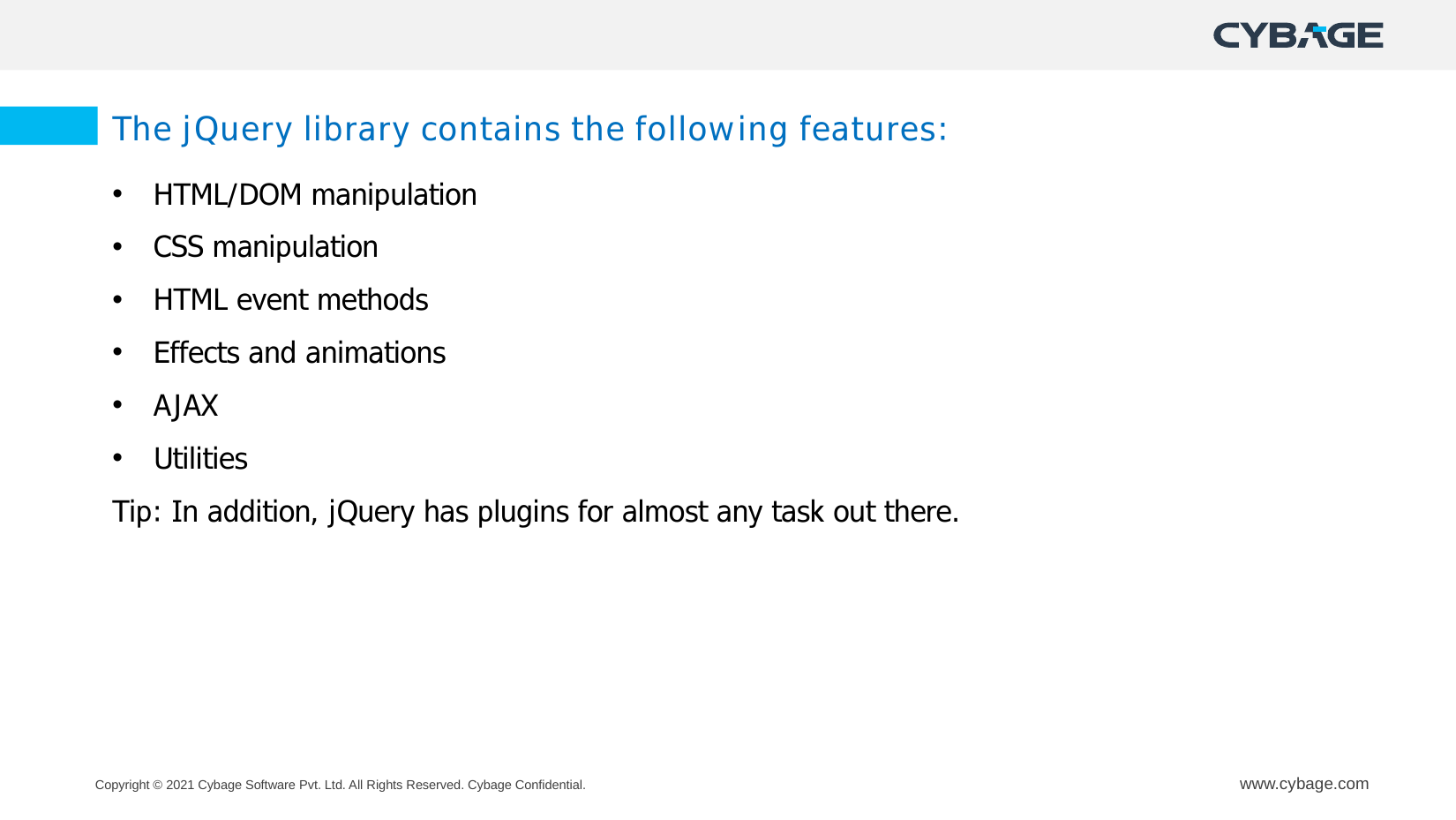

The jQuery library contains the following features:

HTML/DOM manipulation
CSS manipulation
HTML event methods
Effects and animations
AJAX
Utilities
Tip: In addition, jQuery has plugins for almost any task out there.